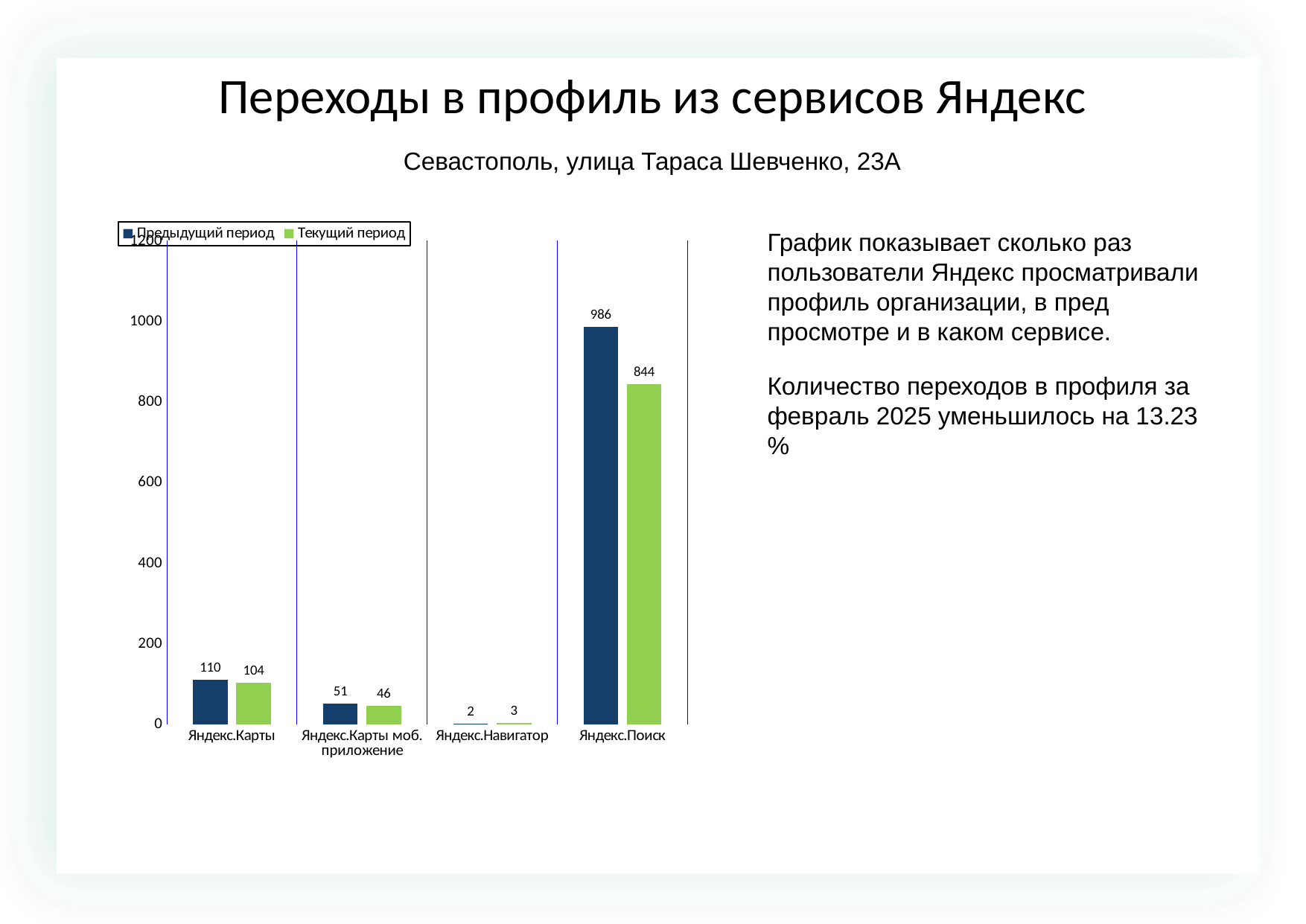

Переходы в профиль из сервисов Яндекс
Севастополь, улица Тараса Шевченко, 23А

### Chart

| Category |  |  |
|---|---|---|
| Яндекс.Карты | 110.0 | 104.0 |
| Яндекс.Карты моб. приложение | 51.0 | 46.0 |
| Яндекс.Навигатор | 2.0 | 3.0 |
| Яндекс.Поиск | 986.0 | 844.0 |
График показывает сколько раз пользователи Яндекс просматривали профиль организации, в пред просмотре и в каком сервисе.
Количество переходов в профиля за февраль 2025 уменьшилось на 13.23 %